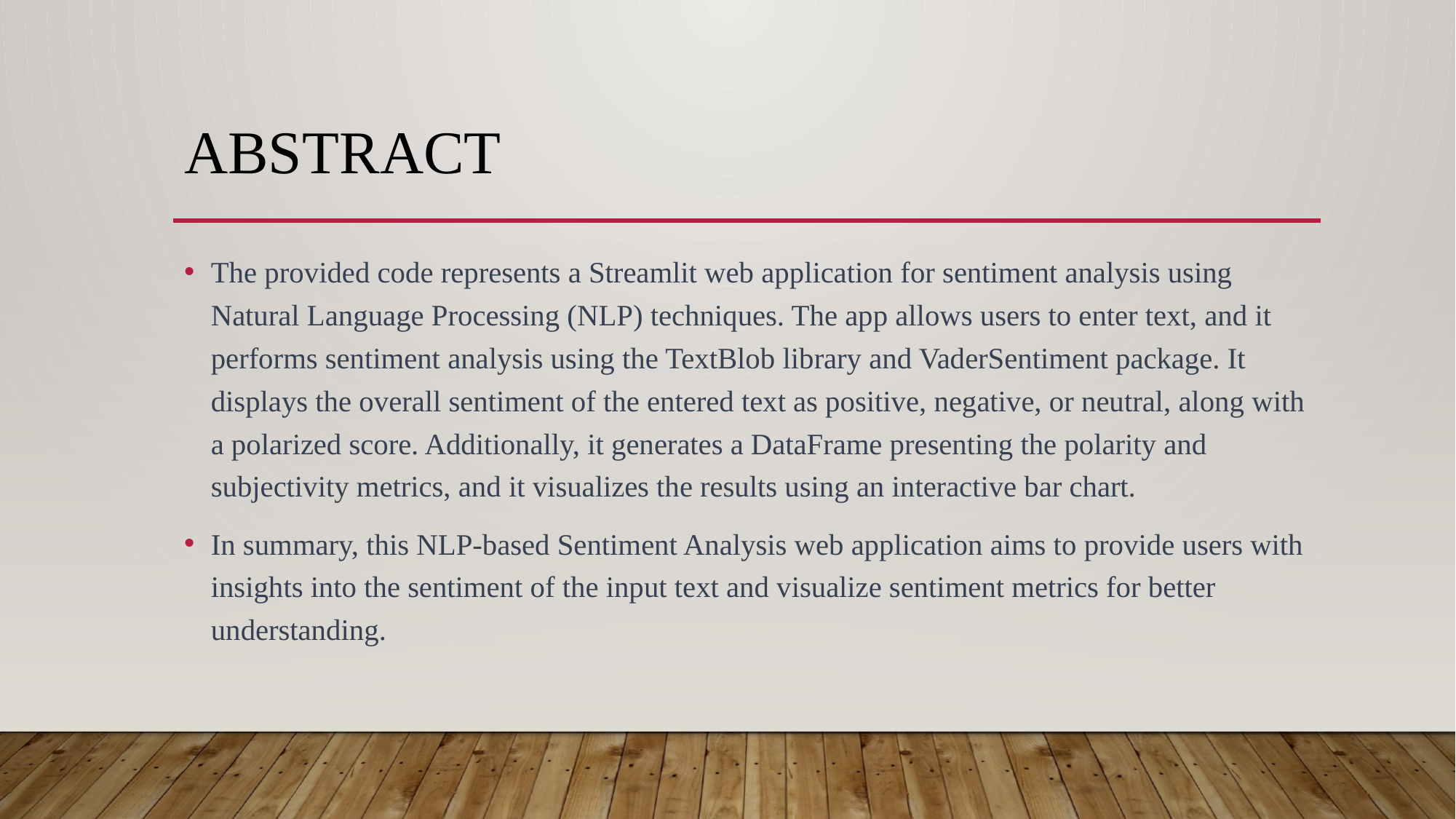

# ABSTRACT
The provided code represents a Streamlit web application for sentiment analysis using Natural Language Processing (NLP) techniques. The app allows users to enter text, and it performs sentiment analysis using the TextBlob library and VaderSentiment package. It displays the overall sentiment of the entered text as positive, negative, or neutral, along with a polarized score. Additionally, it generates a DataFrame presenting the polarity and subjectivity metrics, and it visualizes the results using an interactive bar chart.
In summary, this NLP-based Sentiment Analysis web application aims to provide users with insights into the sentiment of the input text and visualize sentiment metrics for better understanding.